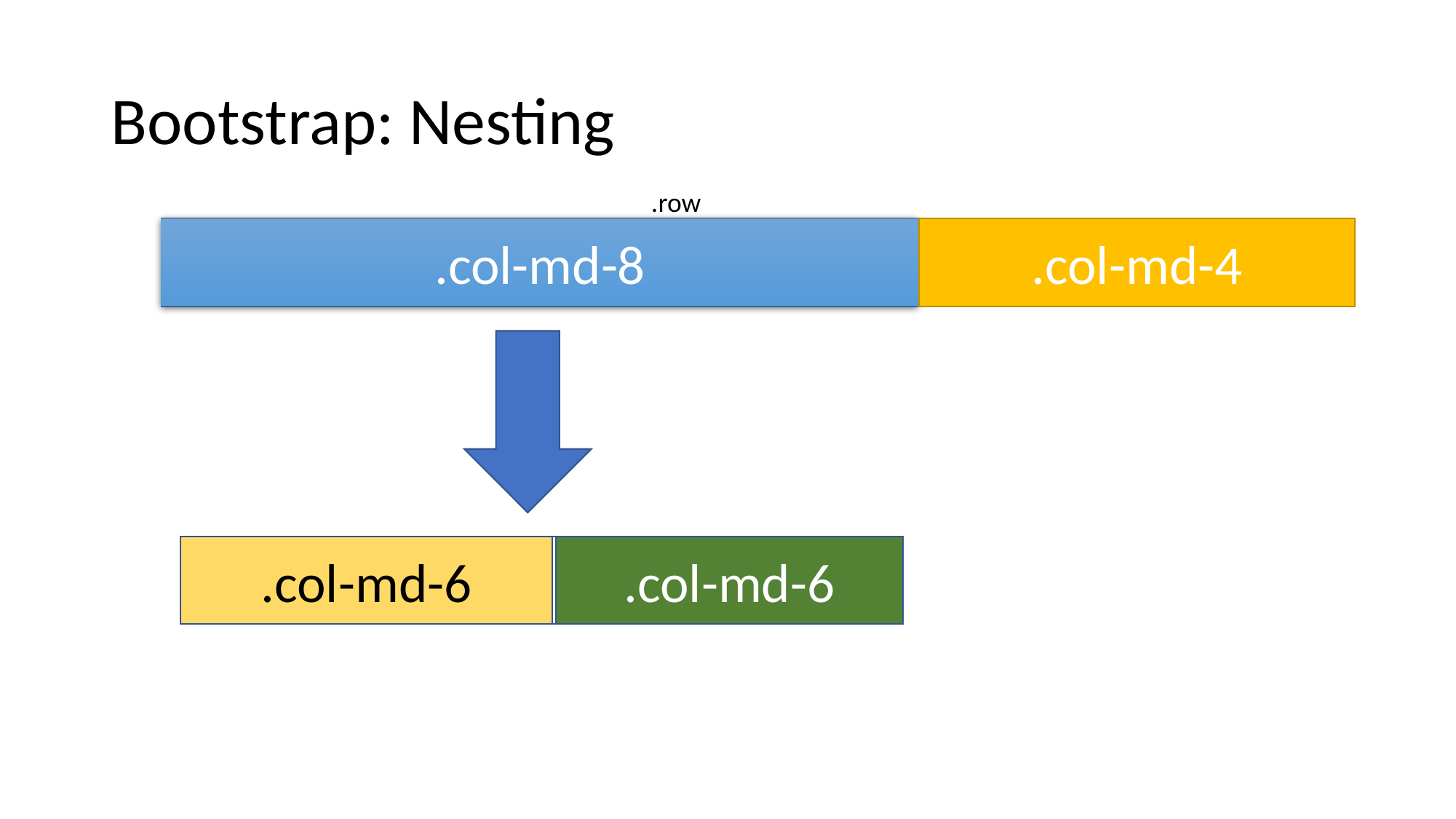

# Bootstrap: Nesting
.row

.col-md-8
.col-md-4

.col-md-6
.col-md-6